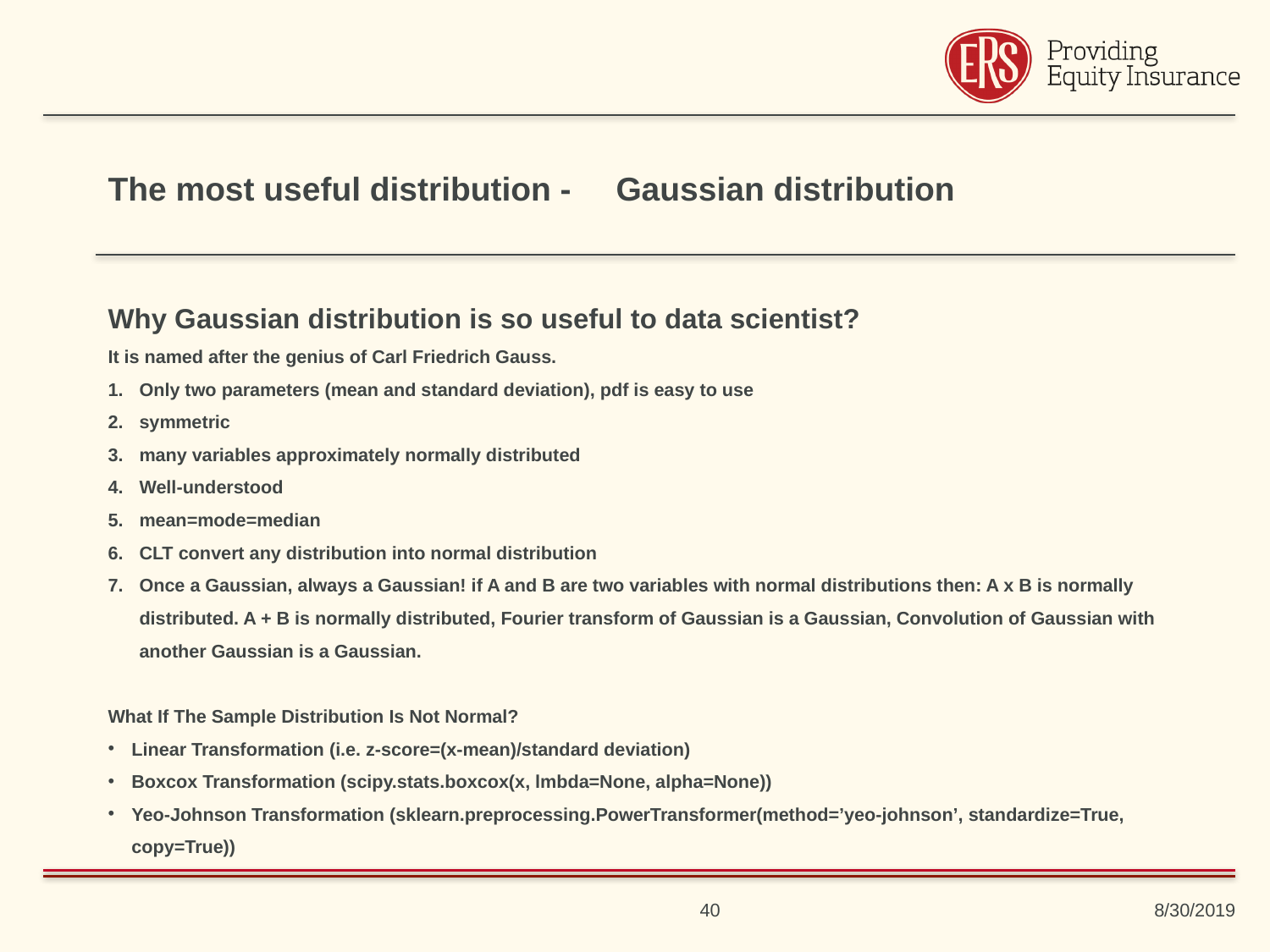

# The most useful distribution - 	Gaussian distribution
Why Gaussian distribution is so useful to data scientist?
It is named after the genius of Carl Friedrich Gauss.
Only two parameters (mean and standard deviation), pdf is easy to use
symmetric
many variables approximately normally distributed
Well-understood
mean=mode=median
CLT convert any distribution into normal distribution
Once a Gaussian, always a Gaussian! if A and B are two variables with normal distributions then: A x B is normally distributed. A + B is normally distributed, Fourier transform of Gaussian is a Gaussian, Convolution of Gaussian with another Gaussian is a Gaussian.

What If The Sample Distribution Is Not Normal?
Linear Transformation (i.e. z-score=(x-mean)/standard deviation)
Boxcox Transformation (scipy.stats.boxcox(x, lmbda=None, alpha=None))
Yeo-Johnson Transformation (sklearn.preprocessing.PowerTransformer(method=’yeo-johnson’, standardize=True, copy=True))

40
8/30/2019